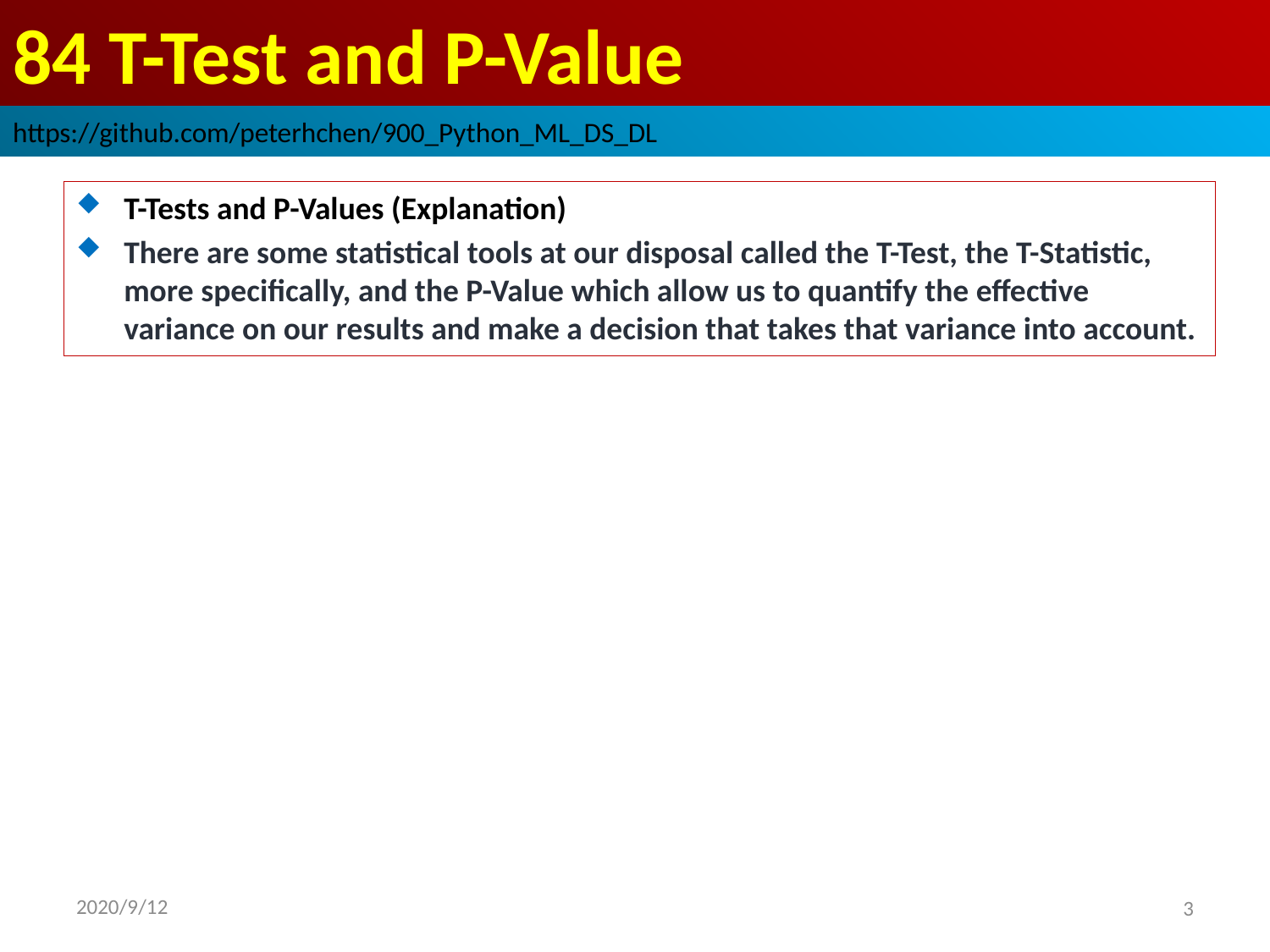

# 84 T-Test and P-Value
https://github.com/peterhchen/900_Python_ML_DS_DL
T-Tests and P-Values (Explanation)
There are some statistical tools at our disposal called the T-Test, the T-Statistic, more specifically, and the P-Value which allow us to quantify the effective variance on our results and make a decision that takes that variance into account.
2020/9/12
3